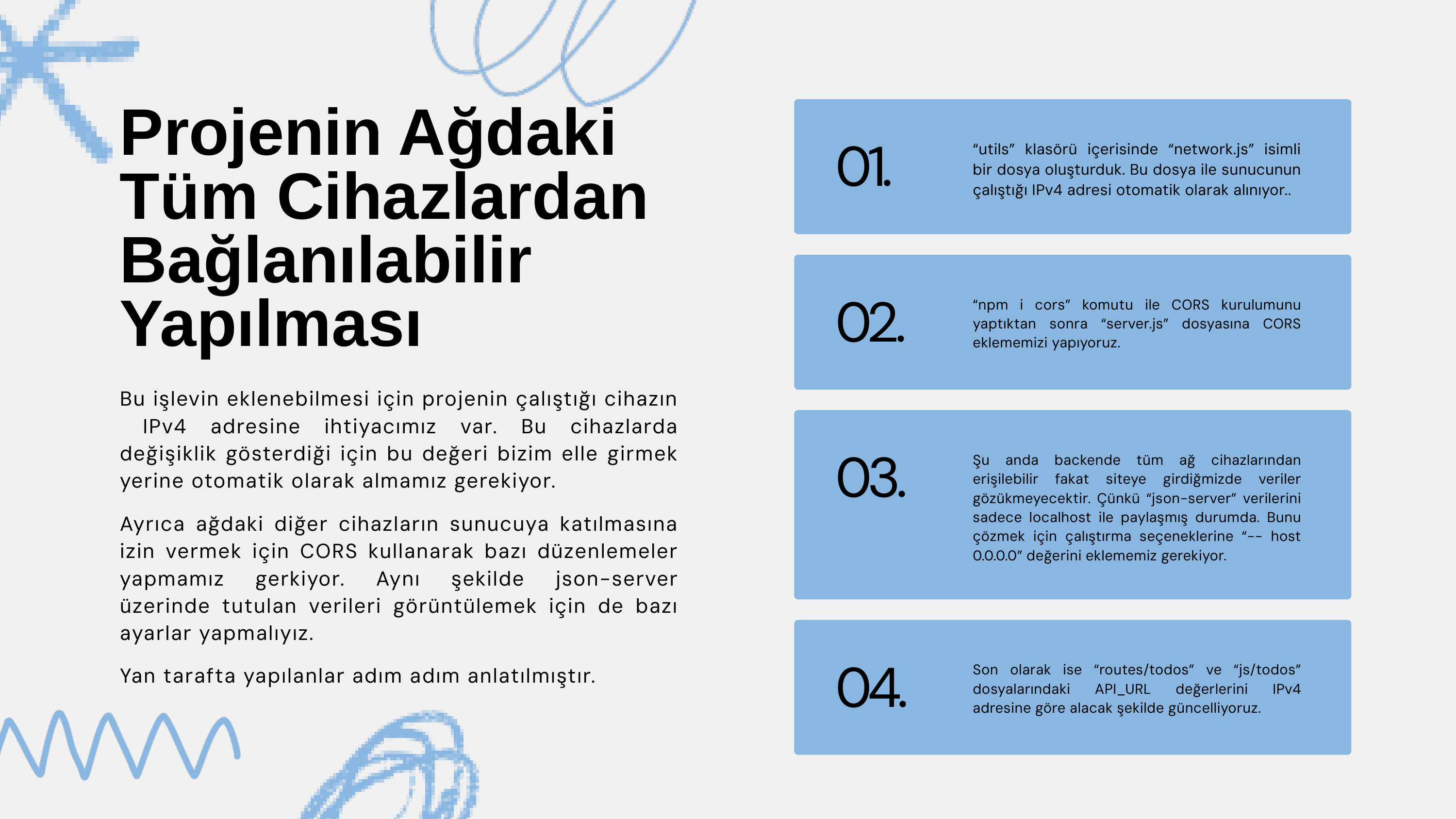

Projenin Ağdaki Tüm Cihazlardan Bağlanılabilir Yapılması
“utils” klasörü içerisinde “network.js” isimli bir dosya oluşturduk. Bu dosya ile sunucunun çalıştığı IPv4 adresi otomatik olarak alınıyor..
01.

“npm i cors” komutu ile CORS kurulumunu yaptıktan sonra “server.js” dosyasına CORS eklememizi yapıyoruz.
02.
Bu işlevin eklenebilmesi için projenin çalıştığı cihazın  IPv4 adresine ihtiyacımız var. Bu cihazlarda değişiklik gösterdiği için bu değeri bizim elle girmek yerine otomatik olarak almamız gerekiyor.

Şu anda backende tüm ağ cihazlarından erişilebilir fakat siteye girdiğmizde veriler gözükmeyecektir. Çünkü “json-server” verilerini sadece localhost ile paylaşmış durumda. Bunu çözmek için çalıştırma seçeneklerine “-- host 0.0.0.0” değerini eklememiz gerekiyor.
03.
Ayrıca ağdaki diğer cihazların sunucuya katılmasına izin vermek için CORS kullanarak bazı düzenlemeler yapmamız gerkiyor. Aynı şekilde json-server üzerinde tutulan verileri görüntülemek için de bazı ayarlar yapmalıyız.

Son olarak ise “routes/todos” ve “js/todos” dosyalarındaki API_URL değerlerini IPv4 adresine göre alacak şekilde güncelliyoruz.
Yan tarafta yapılanlar adım adım anlatılmıştır.
04.